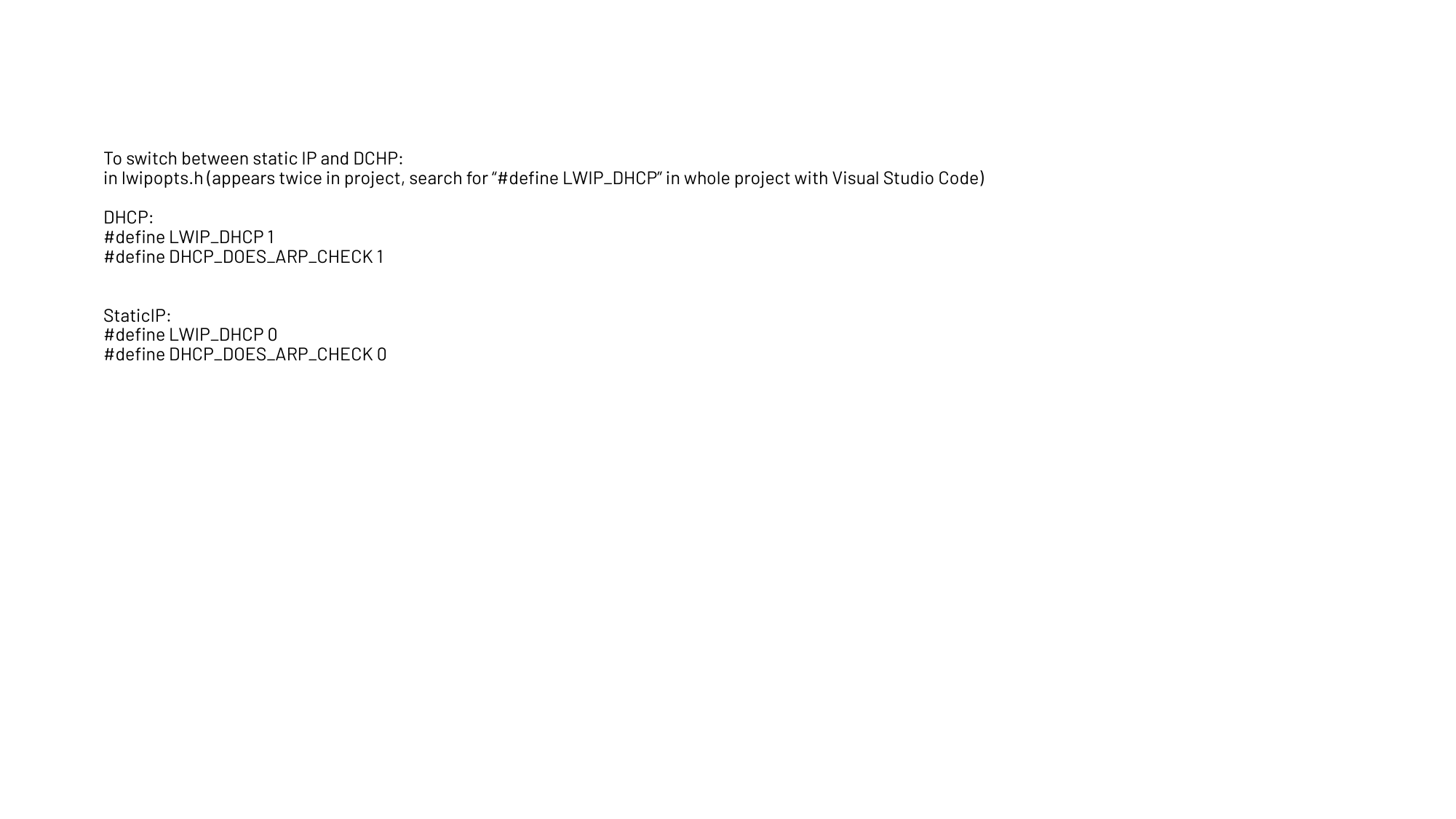

# To switch between static IP and DCHP: in lwipopts.h (appears twice in project, search for “#define LWIP_DHCP” in whole project with Visual Studio Code) DHCP: #define LWIP_DHCP 1 #define DHCP_DOES_ARP_CHECK 1 StaticIP: #define LWIP_DHCP 0 #define DHCP_DOES_ARP_CHECK 0